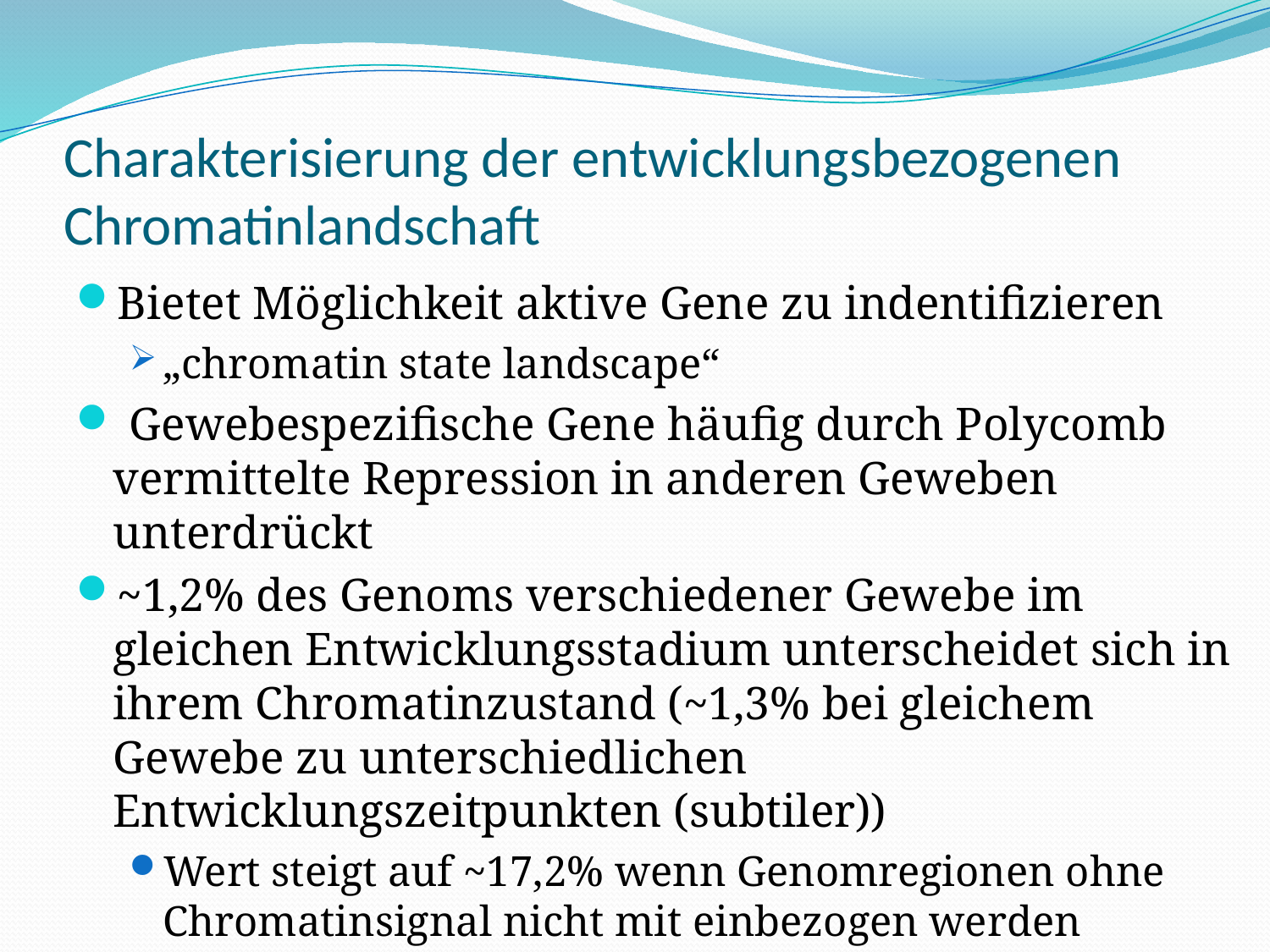

# Charakterisierung der entwicklungsbezogenen Chromatinlandschaft
Bietet Möglichkeit aktive Gene zu indentifizieren
„chromatin state landscape“
 Gewebespezifische Gene häufig durch Polycomb vermittelte Repression in anderen Geweben unterdrückt
~1,2% des Genoms verschiedener Gewebe im gleichen Entwicklungsstadium unterscheidet sich in ihrem Chromatinzustand (~1,3% bei gleichem Gewebe zu unterschiedlichen Entwicklungszeitpunkten (subtiler))
Wert steigt auf ~17,2% wenn Genomregionen ohne Chromatinsignal nicht mit einbezogen werden